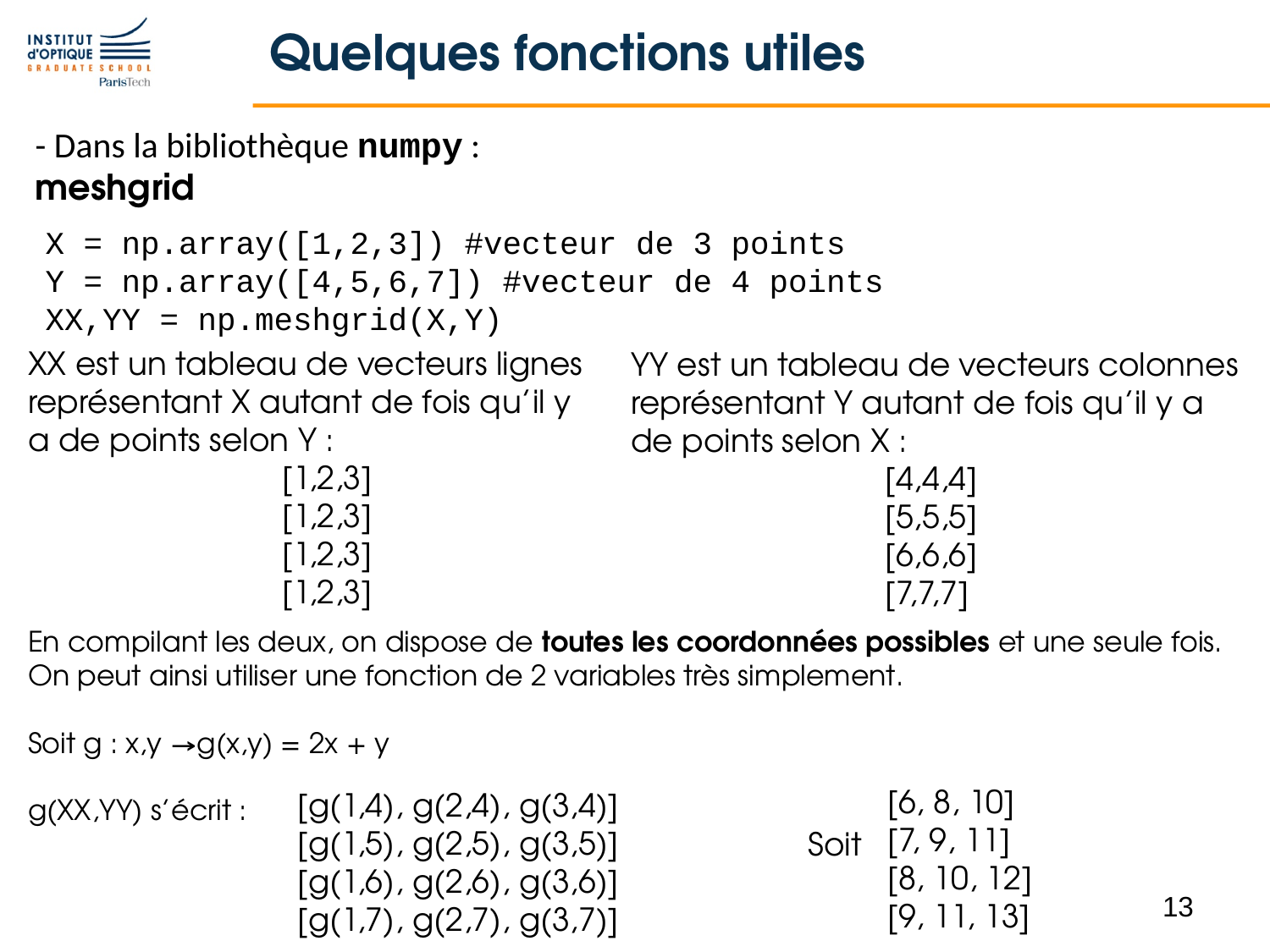

# Quelques fonctions utiles
- Dans la bibliothèque numpy :
meshgrid
X = np.array([1,2,3]) #vecteur de 3 points
Y = np.array([4,5,6,7]) #vecteur de 4 points
XX,YY = np.meshgrid(X,Y)
XX est un tableau de vecteurs lignes représentant X autant de fois qu’il y a de points selon Y :
		[1,2,3]
		[1,2,3]
		[1,2,3]
		[1,2,3]
YY est un tableau de vecteurs colonnes représentant Y autant de fois qu’il y a de points selon X :
		[4,4,4]
		[5,5,5]
		[6,6,6]
		[7,7,7]
En compilant les deux, on dispose de toutes les coordonnées possibles et une seule fois. On peut ainsi utiliser une fonction de 2 variables très simplement.

Soit g : x,y →g(x,y) = 2x + y

g(XX,YY) s’écrit :
[6, 8, 10]
[7, 9, 11]
[8, 10, 12]
[9, 11, 13]
[g(1,4), g(2,4), g(3,4)]
[g(1,5), g(2,5), g(3,5)]
[g(1,6), g(2,6), g(3,6)]
[g(1,7), g(2,7), g(3,7)]
Soit
13